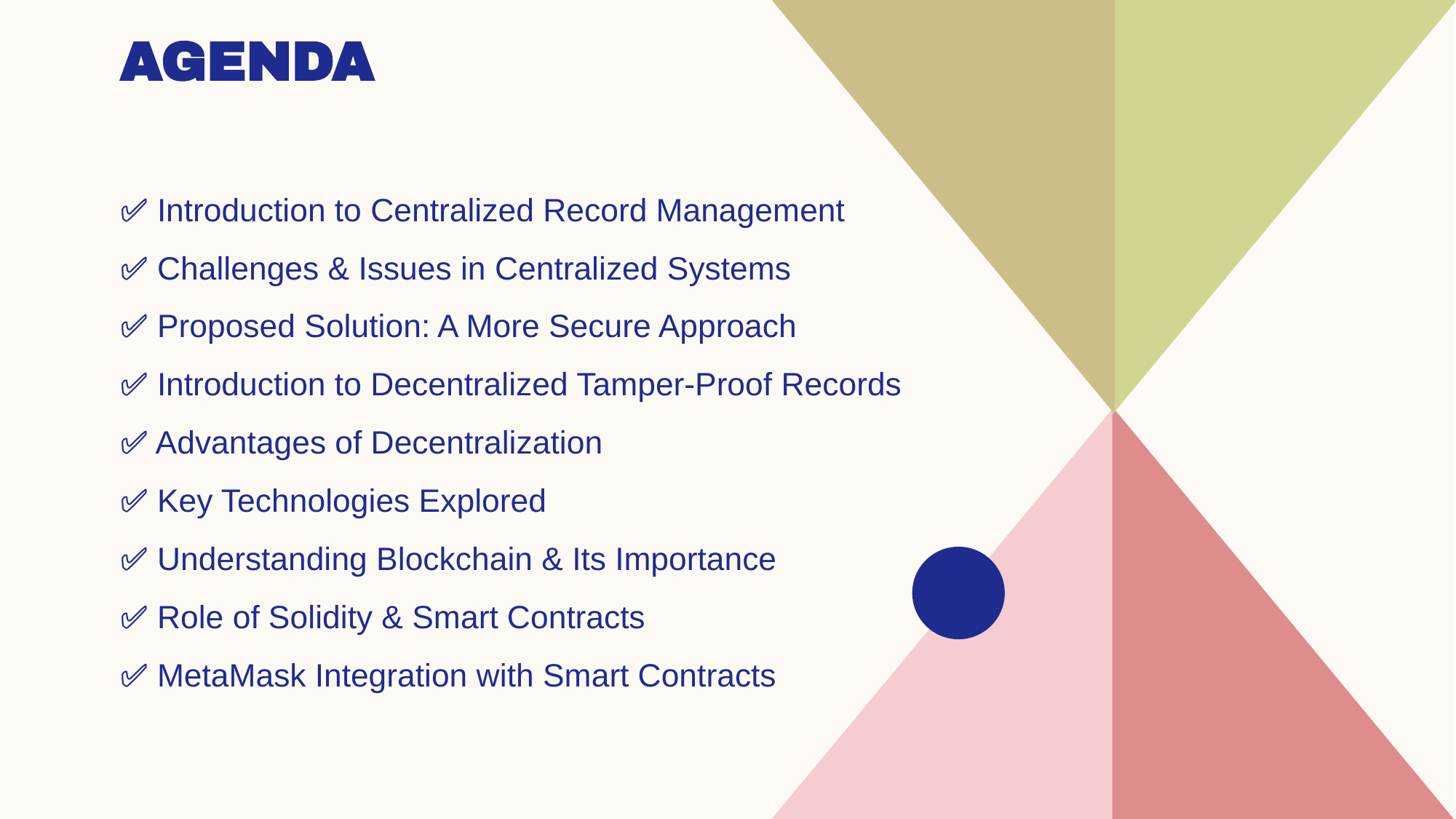

# agenda
✅ Introduction to Centralized Record Management
✅ Challenges & Issues in Centralized Systems
✅ Proposed Solution: A More Secure Approach
✅ Introduction to Decentralized Tamper-Proof Records
✅ Advantages of Decentralization
✅ Key Technologies Explored
✅ Understanding Blockchain & Its Importance
✅ Role of Solidity & Smart Contracts
✅ MetaMask Integration with Smart Contracts